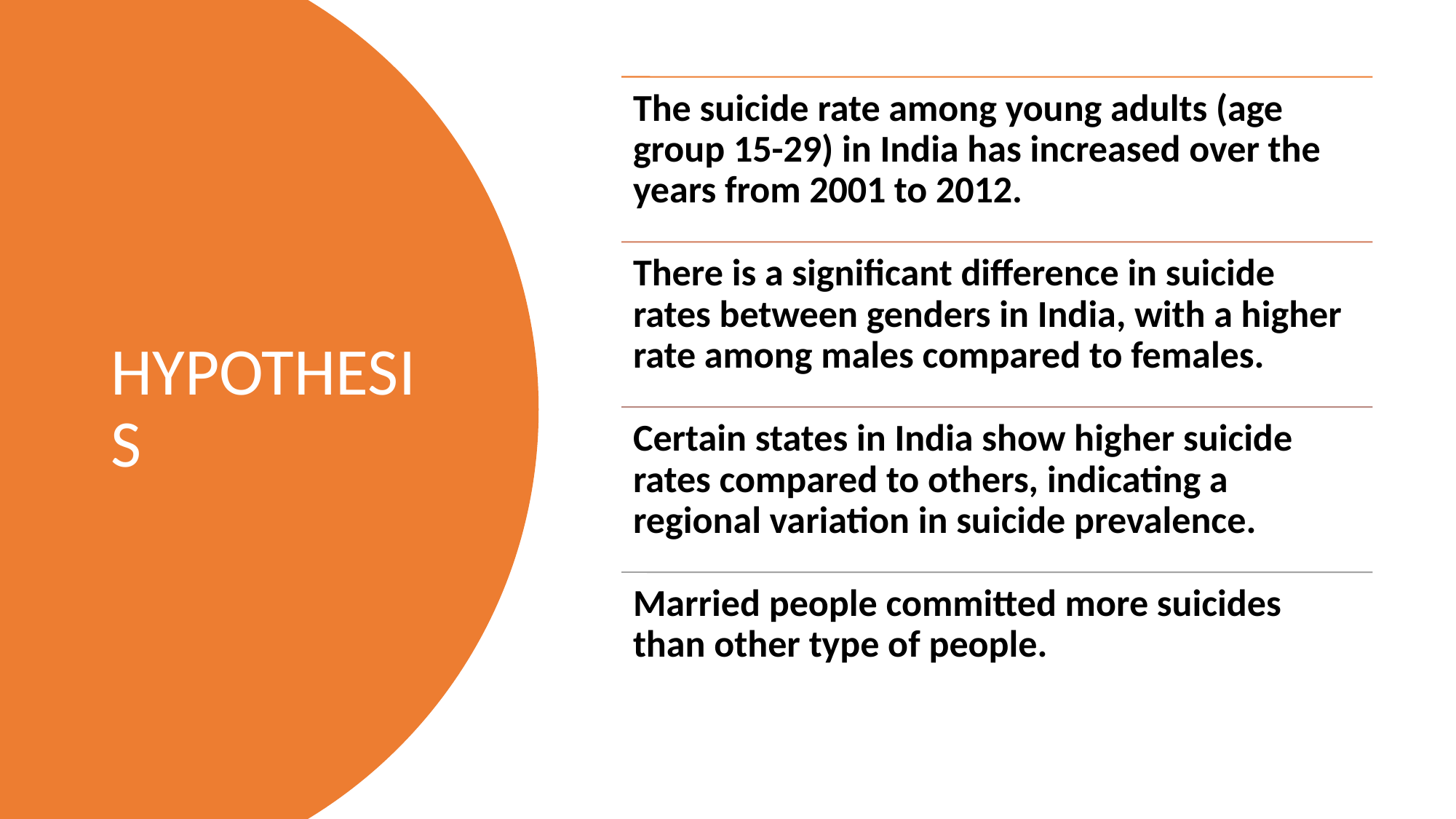

The suicide rate among young adults (age group 15-29) in India has increased over the years from 2001 to 2012.
There is a significant difference in suicide rates between genders in India, with a higher rate among males compared to females.
Certain states in India show higher suicide rates compared to others, indicating a regional variation in suicide prevalence.
Married people committed more suicides than other type of people.
# HYPOTHESIS